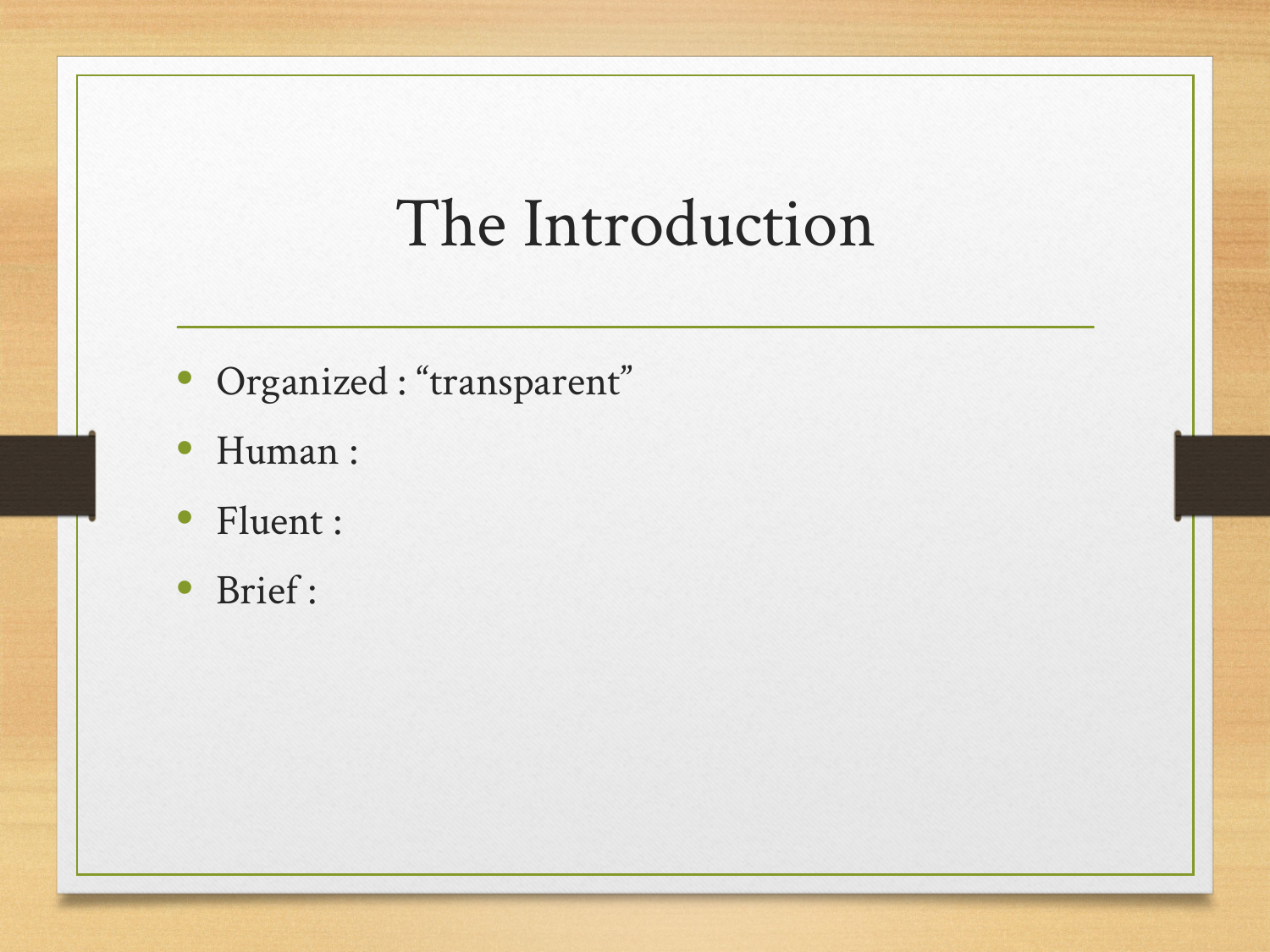

# The Introduction
Organized : “transparent”
Human :
Fluent :
Brief :